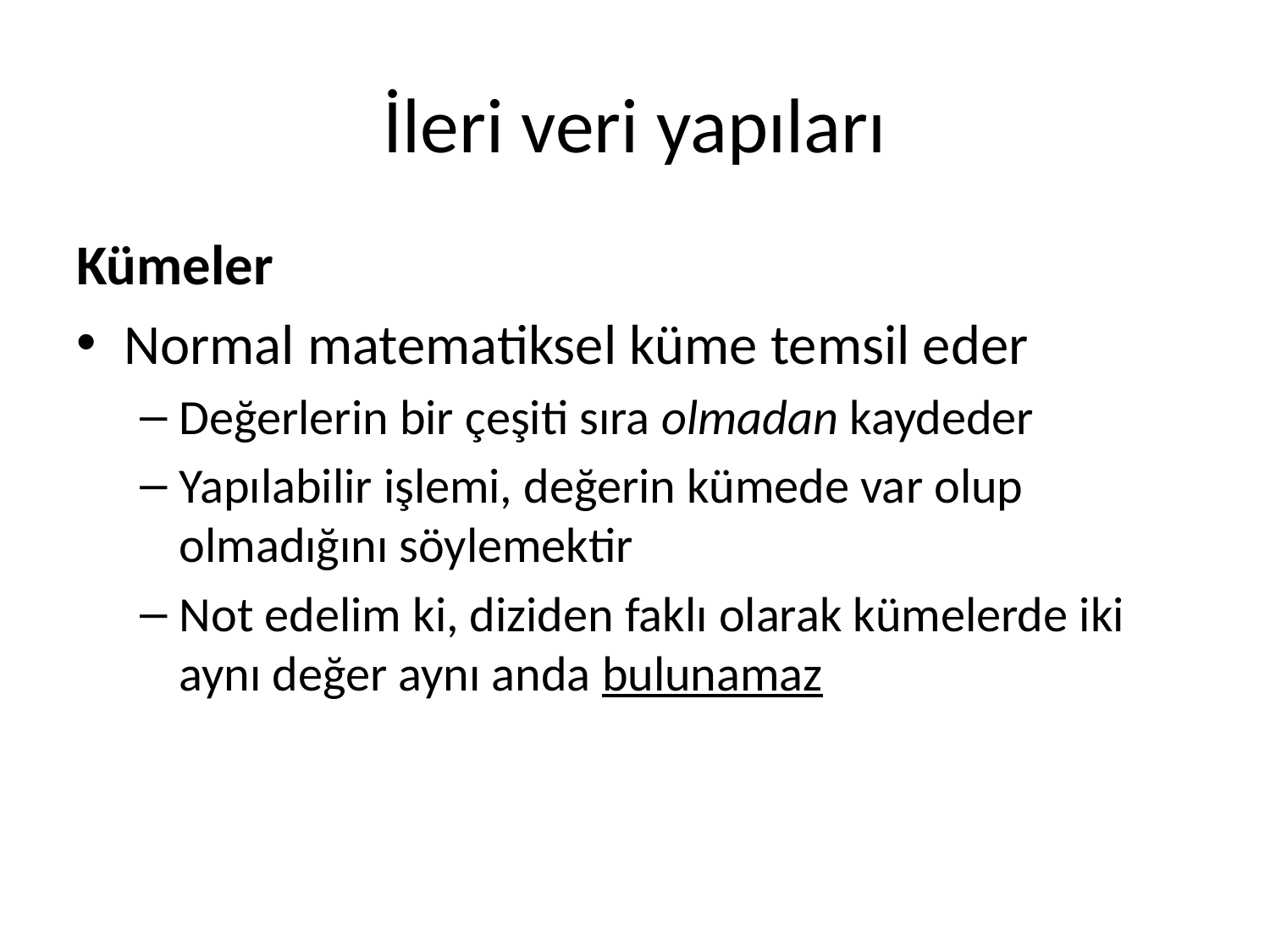

# İleri veri yapıları
Kümeler
Normal matematiksel küme temsil eder
Değerlerin bir çeşiti sıra olmadan kaydeder
Yapılabilir işlemi, değerin kümede var olup olmadığını söylemektir
Not edelim ki, diziden faklı olarak kümelerde iki aynı değer aynı anda bulunamaz